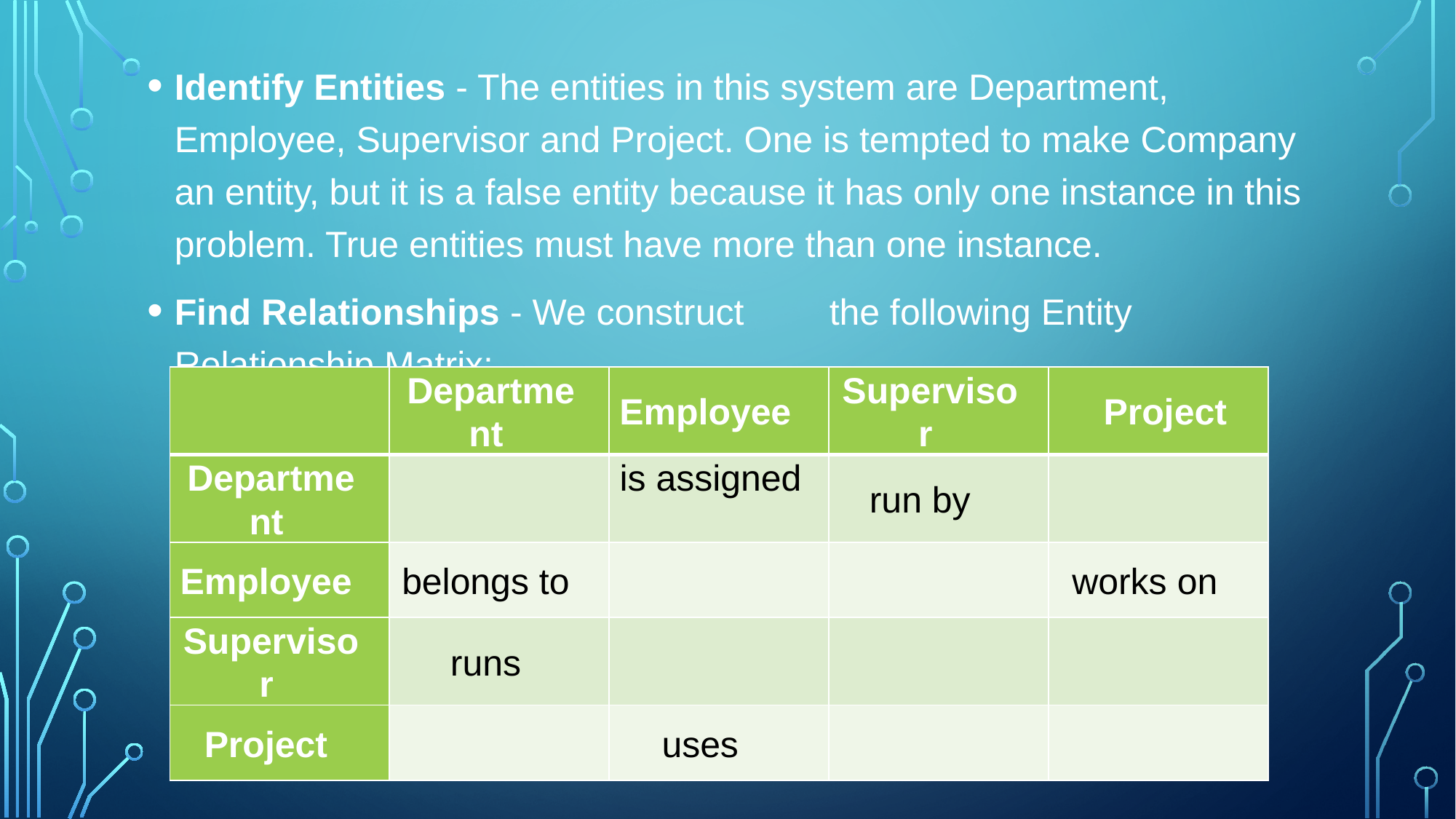

Identify Entities - The entities in this system are Department, Employee, Supervisor and Project. One is tempted to make Company an entity, but it is a false entity because it has only one instance in this problem. True entities must have more than one instance.
Find Relationships - We construct 	the following Entity Relationship Matrix:

|  | Department | Employee | Supervisor | Project |
| --- | --- | --- | --- | --- |
| Department |  | is assigned | run by |  |
| Employee | belongs to |  |  | works on |
| Supervisor | runs |  |  |  |
| Project |  | uses |  |  |